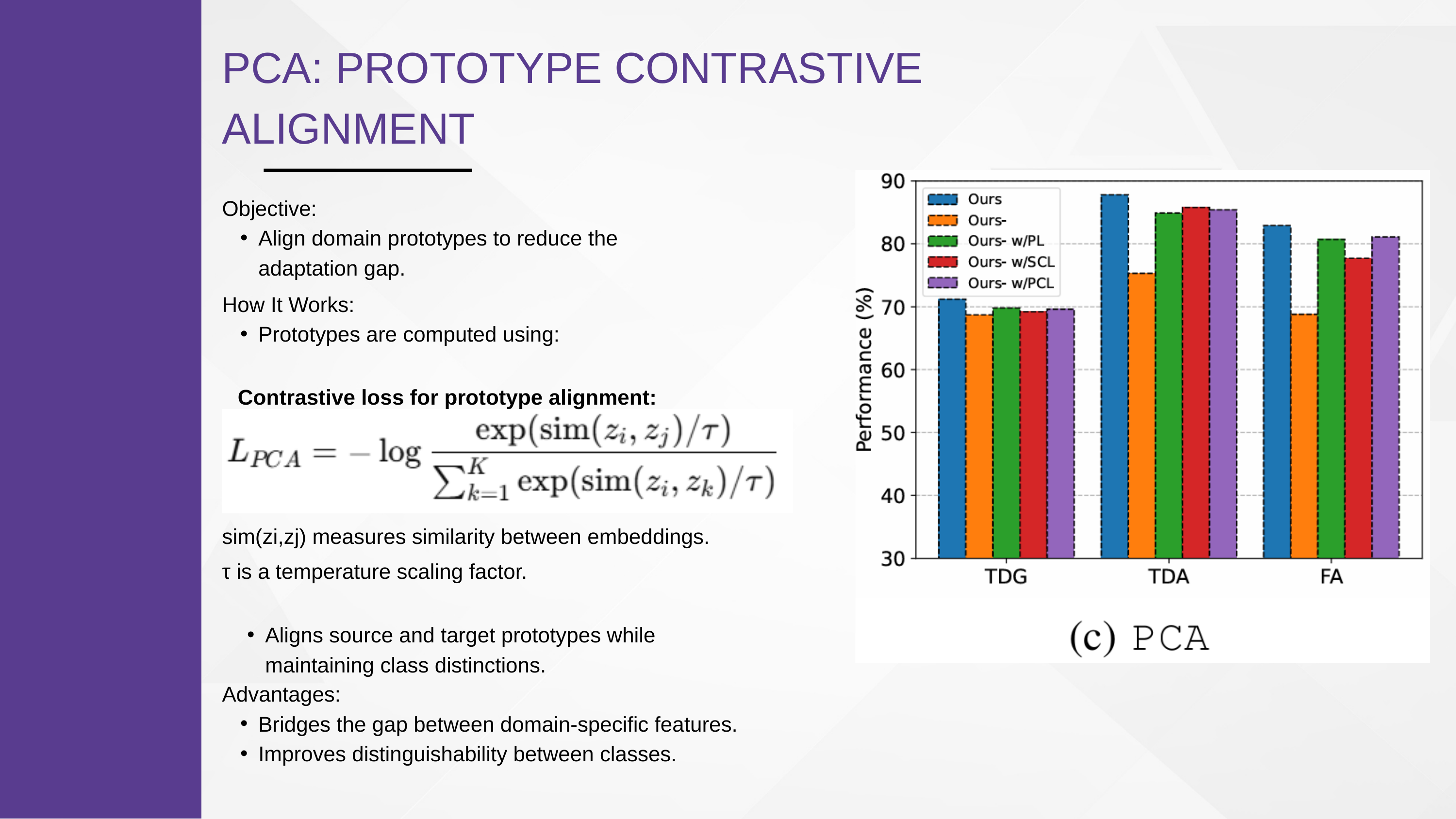

PCA: PROTOTYPE CONTRASTIVE ALIGNMENT

Objective:
Align domain prototypes to reduce the adaptation gap.

How It Works:
Prototypes are computed using:

Contrastive loss for prototype alignment:

sim(zi​,zj​) measures similarity between embeddings.
τ is a temperature scaling factor.
Aligns source and target prototypes while maintaining class distinctions.

Advantages:
Bridges the gap between domain-specific features.
Improves distinguishability between classes.